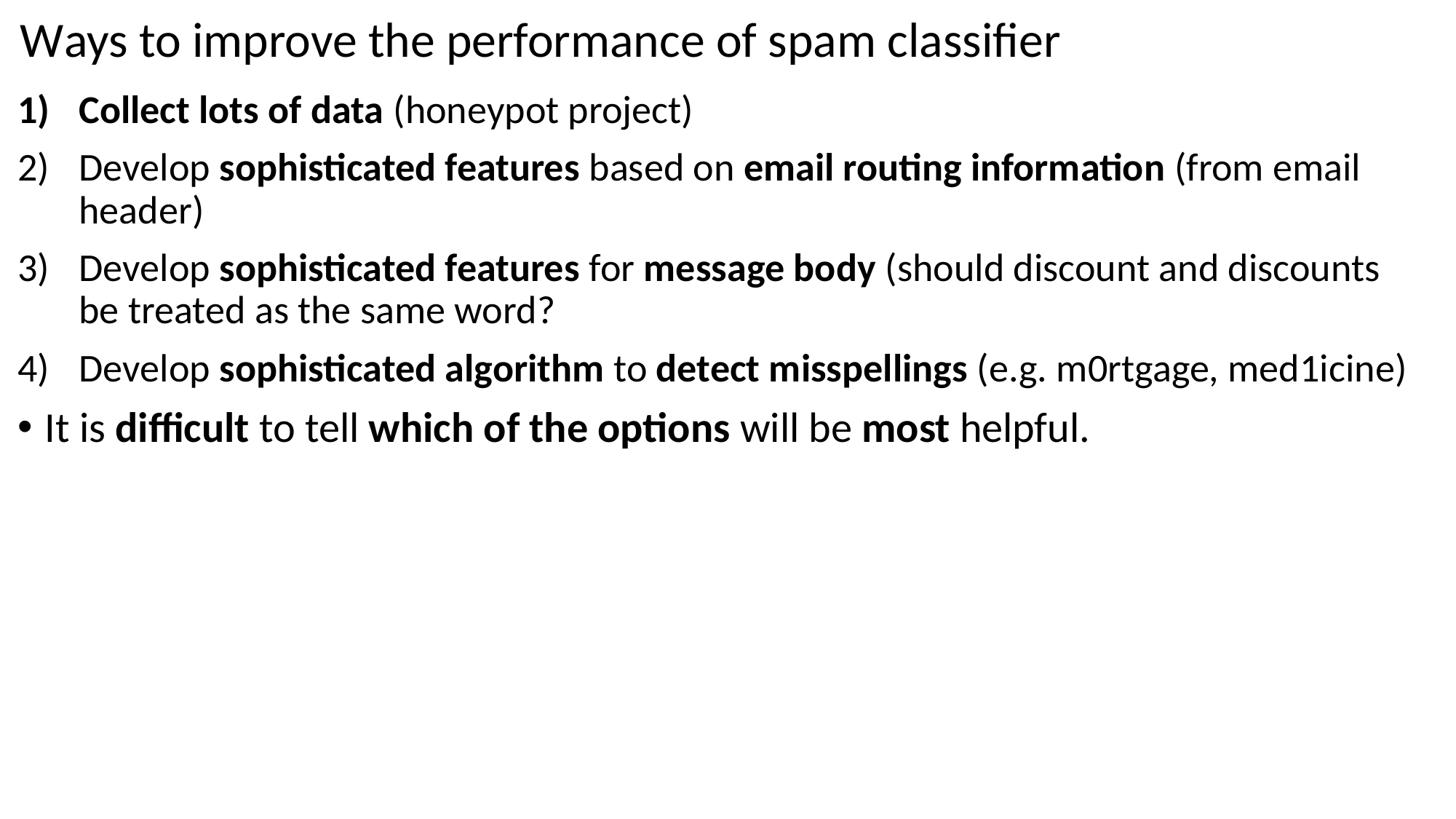

# Ways to improve the performance of spam classifier
Collect lots of data (honeypot project)
Develop sophisticated features based on email routing information (from email header)
Develop sophisticated features for message body (should discount and discounts be treated as the same word?
Develop sophisticated algorithm to detect misspellings (e.g. m0rtgage, med1icine)
It is difficult to tell which of the options will be most helpful.